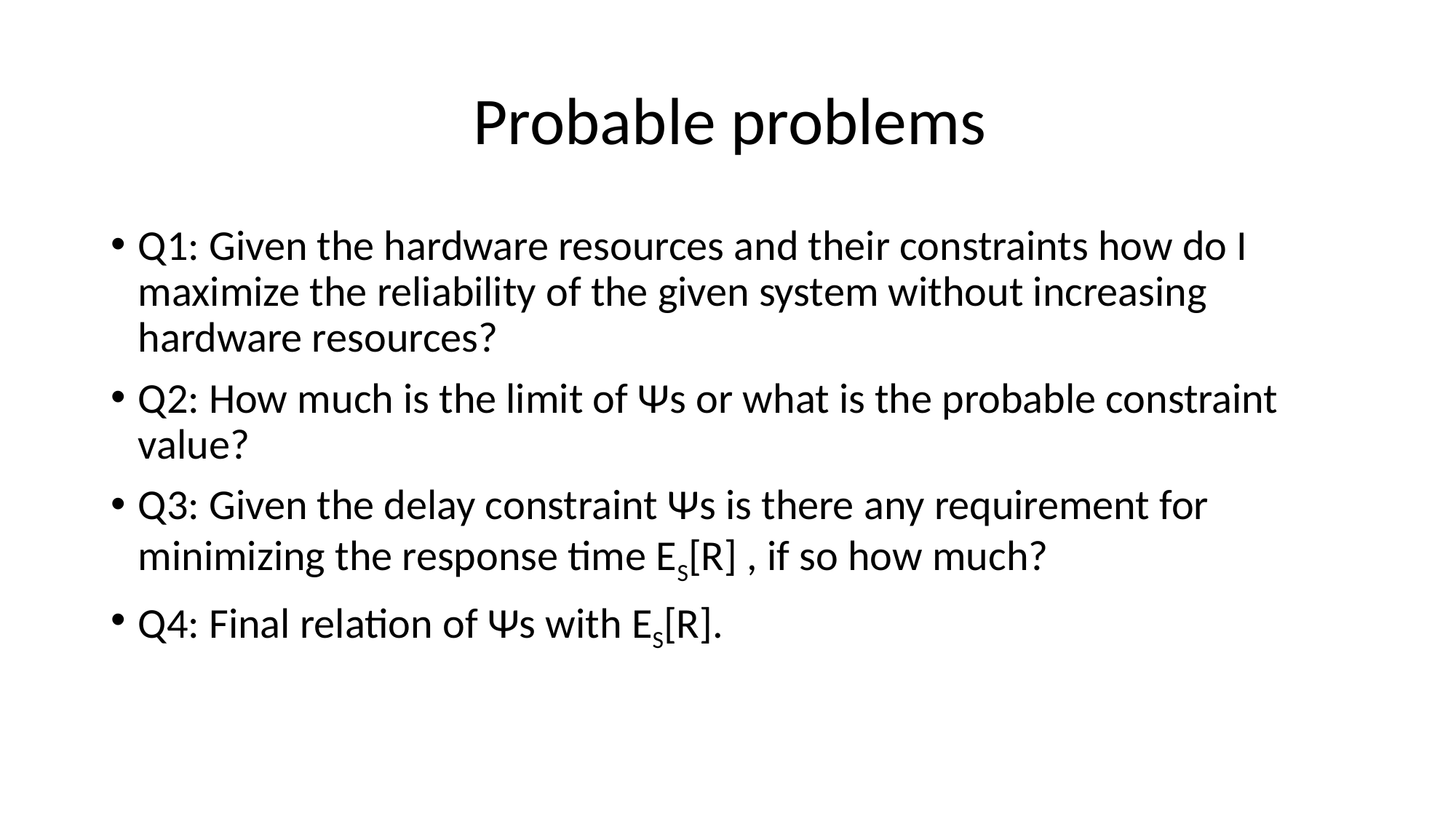

# Probable problems
Q1: Given the hardware resources and their constraints how do I maximize the reliability of the given system without increasing hardware resources?
Q2: How much is the limit of Ψs or what is the probable constraint value?
Q3: Given the delay constraint Ψs is there any requirement for minimizing the response time ES[R] , if so how much?
Q4: Final relation of Ψs with ES[R].